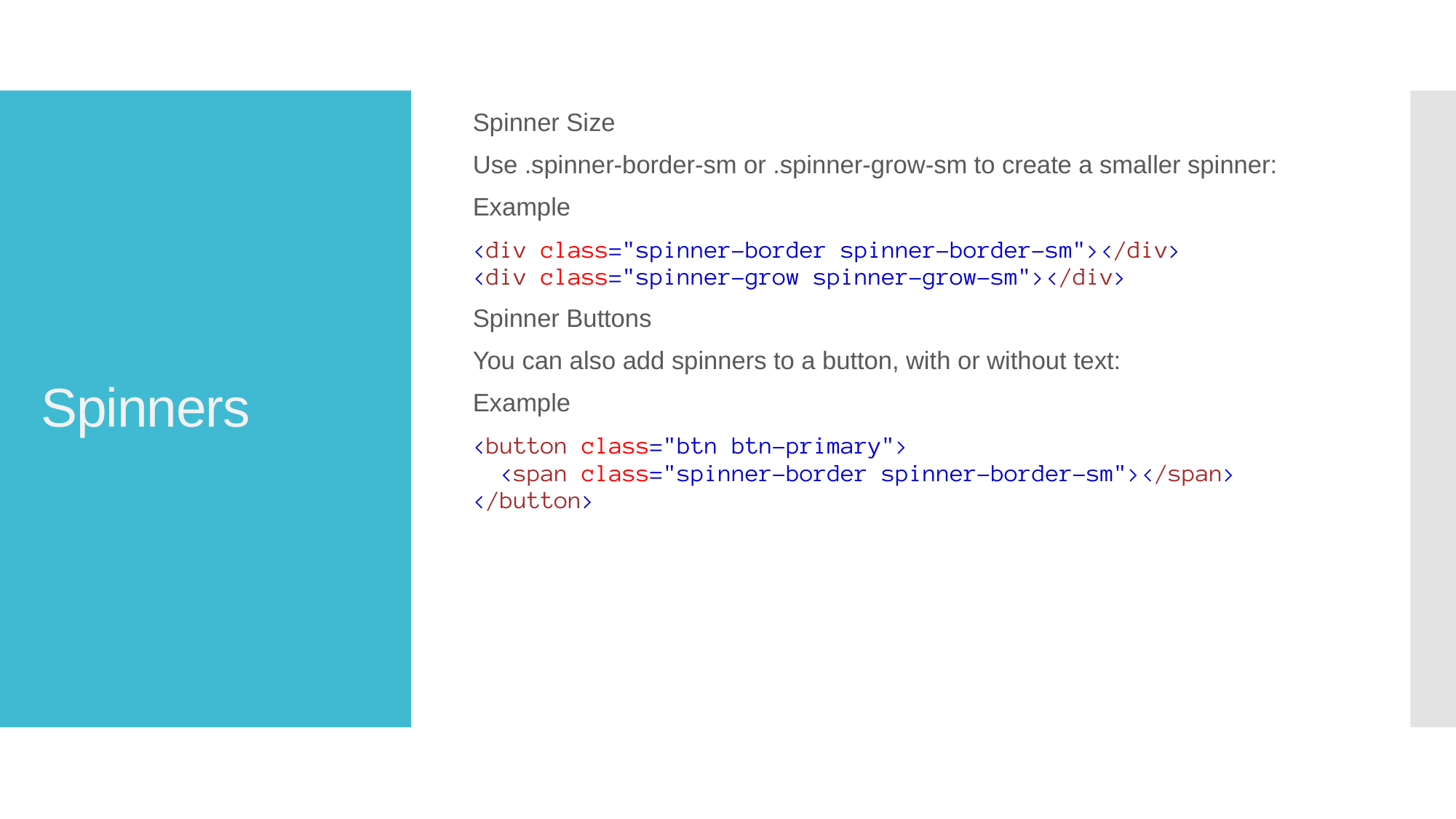

Spinner Size
Use .spinner-border-sm or .spinner-grow-sm to create a smaller spinner:
Example
<div class="spinner-border spinner-border-sm"></div>
<div class="spinner-grow spinner-grow-sm"></div>
Spinner Buttons
You can also add spinners to a button, with or without text:
Example
<button class="btn btn-primary">
  <span class="spinner-border spinner-border-sm"></span>
</button>

# Spinners